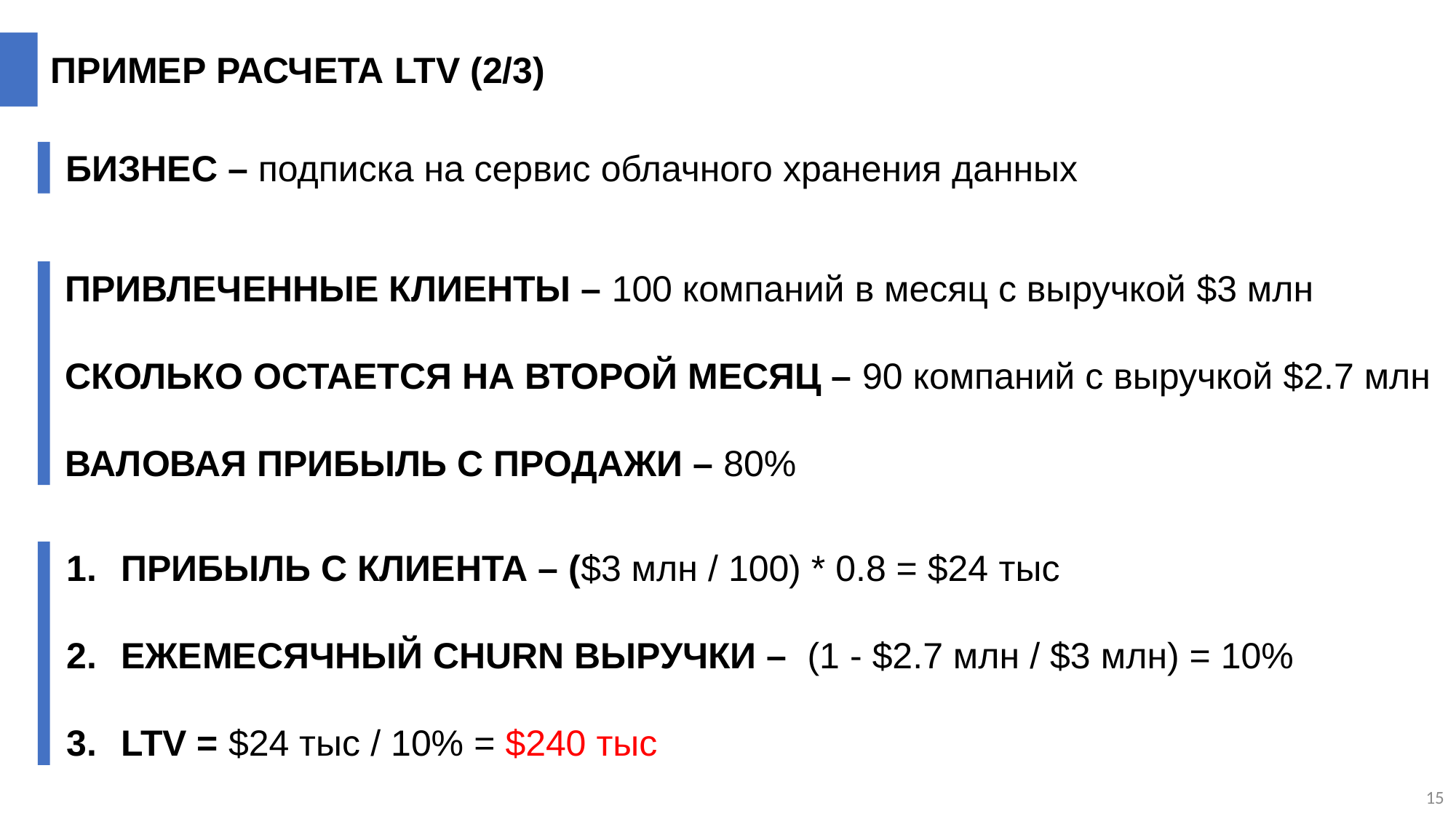

ПРИМЕР РАСЧЕТА LTV (2/3)
БИЗНЕС – подписка на сервис облачного хранения данных

ПРИВЛЕЧЕННЫЕ КЛИЕНТЫ – 100 компаний в месяц с выручкой $3 млн

СКОЛЬКО ОСТАЕТСЯ НА ВТОРОЙ МЕСЯЦ – 90 компаний с выручкой $2.7 млн

ВАЛОВАЯ ПРИБЫЛЬ С ПРОДАЖИ – 80%

ПРИБЫЛЬ С КЛИЕНТА – ($3 млн / 100) * 0.8 = $24 тыс

ЕЖЕМЕСЯЧНЫЙ CHURN ВЫРУЧКИ –  (1 - $2.7 млн / $3 млн) = 10%

LTV = $24 тыс / 10% = $240 тыс

15